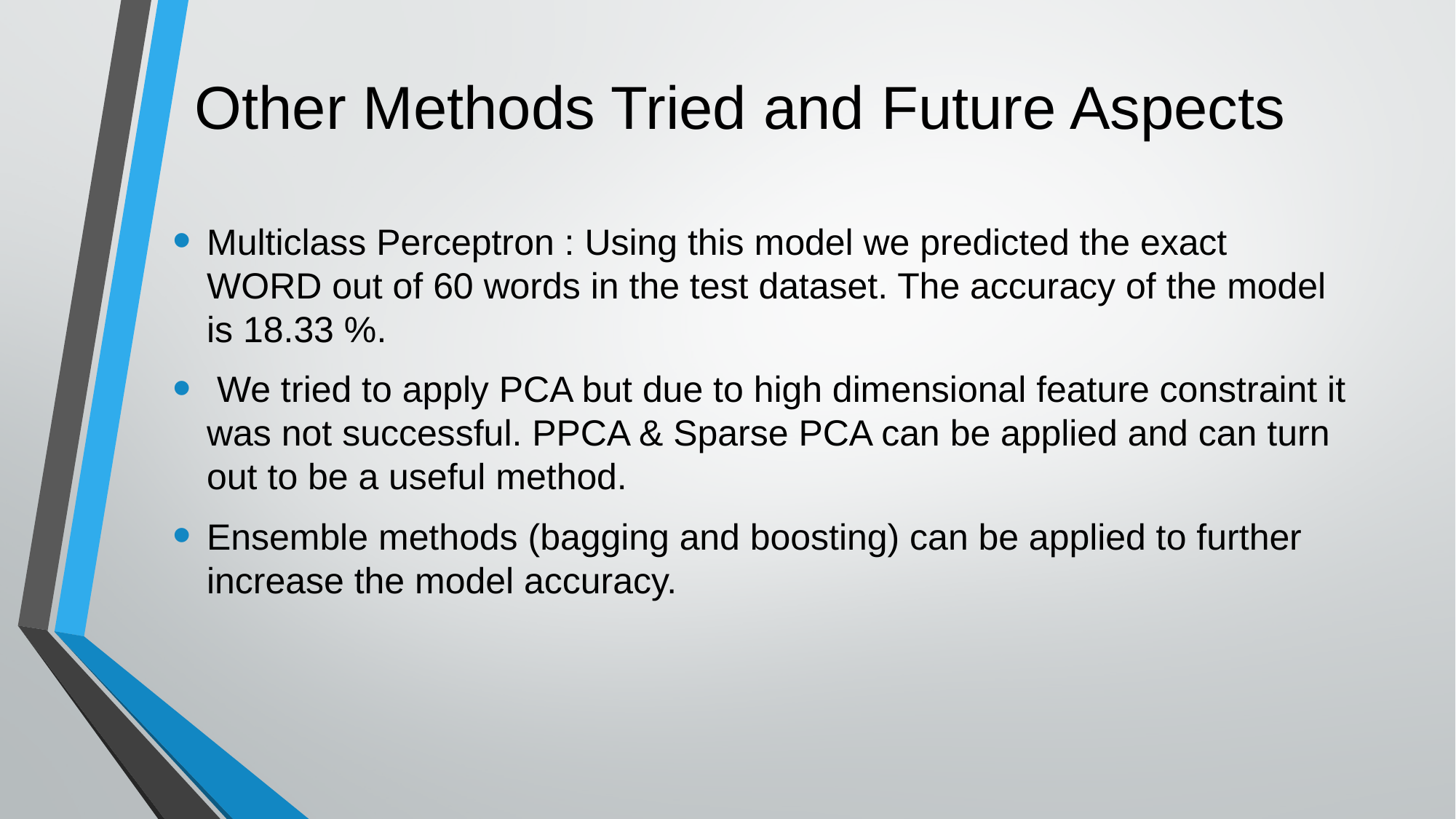

# Other Methods Tried and Future Aspects
Multiclass Perceptron : Using this model we predicted the exact WORD out of 60 words in the test dataset. The accuracy of the model is 18.33 %.
 We tried to apply PCA but due to high dimensional feature constraint it was not successful. PPCA & Sparse PCA can be applied and can turn out to be a useful method.
Ensemble methods (bagging and boosting) can be applied to further increase the model accuracy.